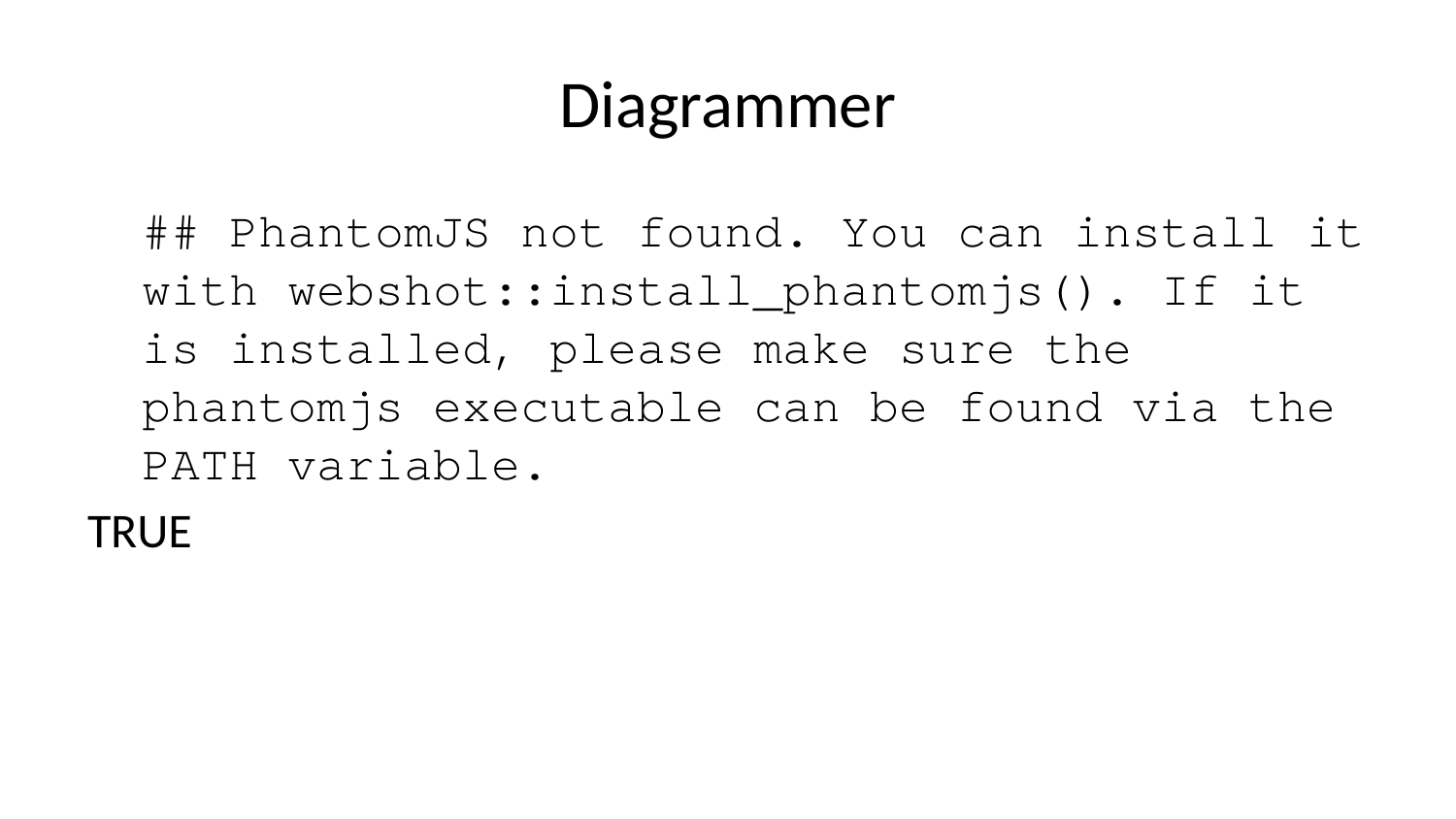

# Diagrammer
## PhantomJS not found. You can install it with webshot::install_phantomjs(). If it is installed, please make sure the phantomjs executable can be found via the PATH variable.
TRUE